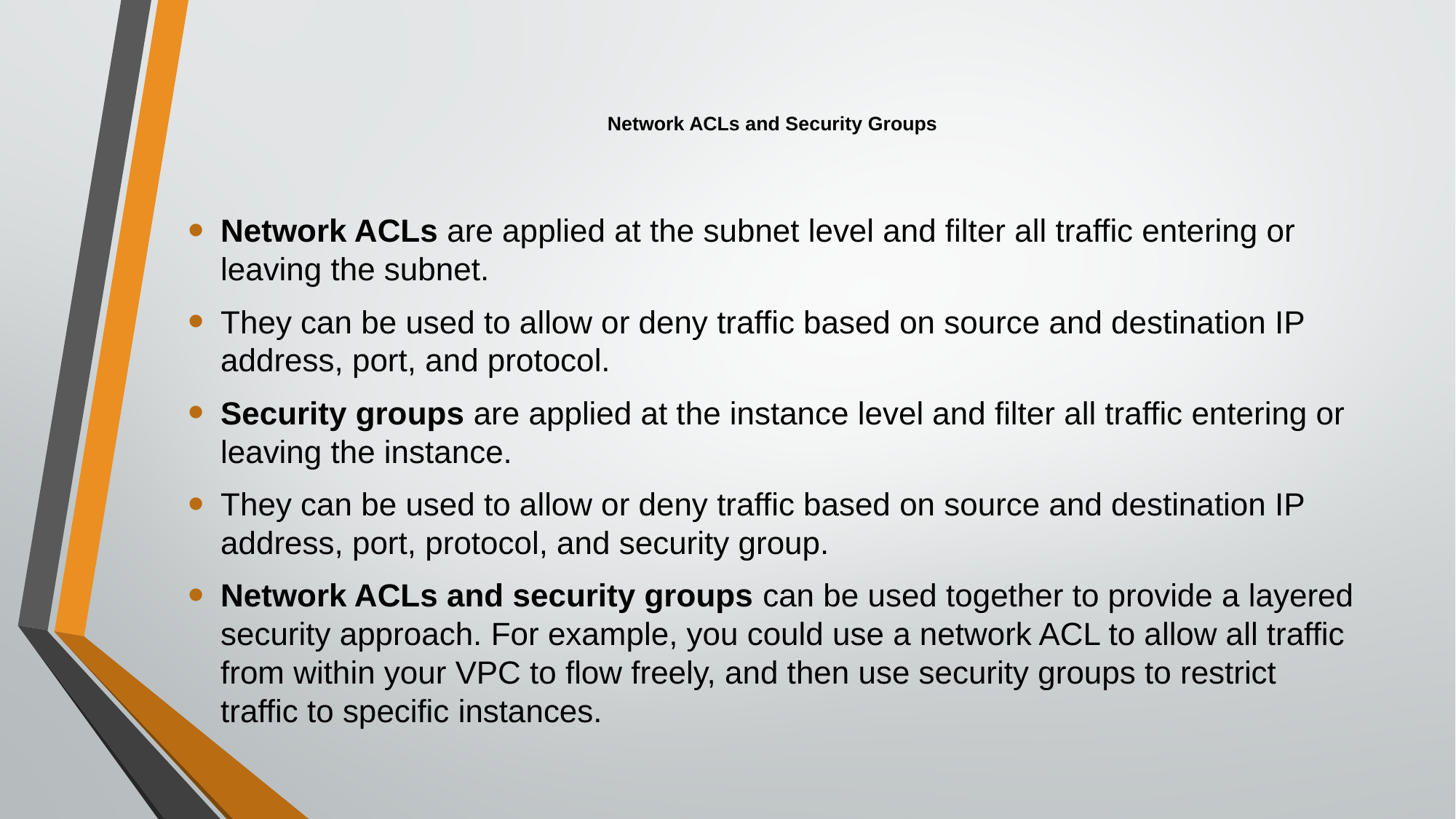

# Network ACLs and Security Groups
Network ACLs are applied at the subnet level and filter all traffic entering or leaving the subnet.
They can be used to allow or deny traffic based on source and destination IP address, port, and protocol.
Security groups are applied at the instance level and filter all traffic entering or leaving the instance.
They can be used to allow or deny traffic based on source and destination IP address, port, protocol, and security group.
Network ACLs and security groups can be used together to provide a layered security approach. For example, you could use a network ACL to allow all traffic from within your VPC to flow freely, and then use security groups to restrict traffic to specific instances.